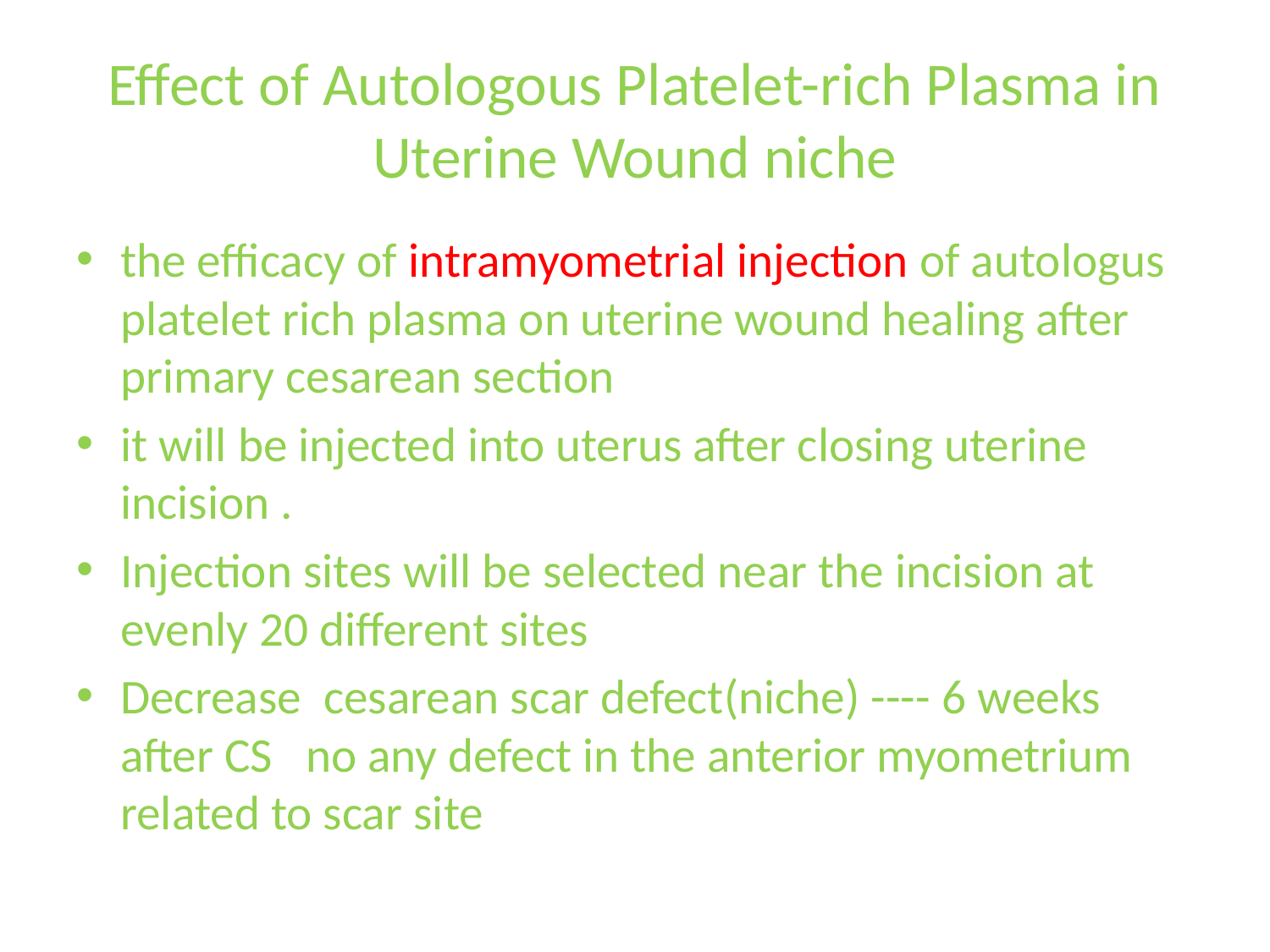

# Effect of Autologous Platelet-rich Plasma in Uterine Wound niche
the efficacy of intramyometrial injection of autologus platelet rich plasma on uterine wound healing after primary cesarean section
it will be injected into uterus after closing uterine incision .
Injection sites will be selected near the incision at evenly 20 different sites
Decrease  cesarean scar defect(niche) ---- 6 weeks after CS   no any defect in the anterior myometrium related to scar site